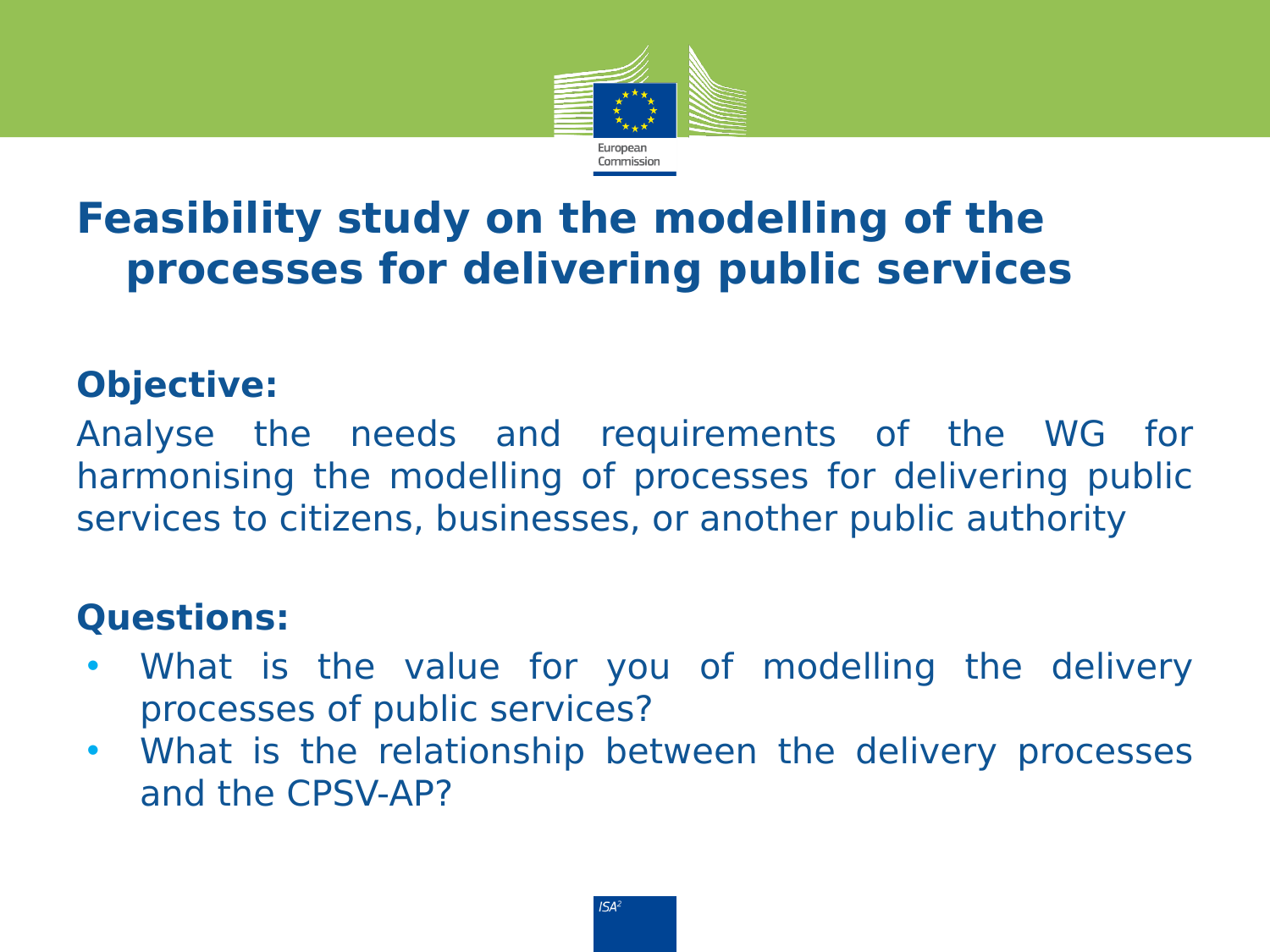

# Feasibility study on the modelling of the processes for delivering public services

Objective:
Analyse the needs and requirements of the WG for harmonising the modelling of processes for delivering public services to citizens, businesses, or another public authority

Questions:
What is the value for you of modelling the delivery processes of public services?
What is the relationship between the delivery processes and the CPSV-AP?